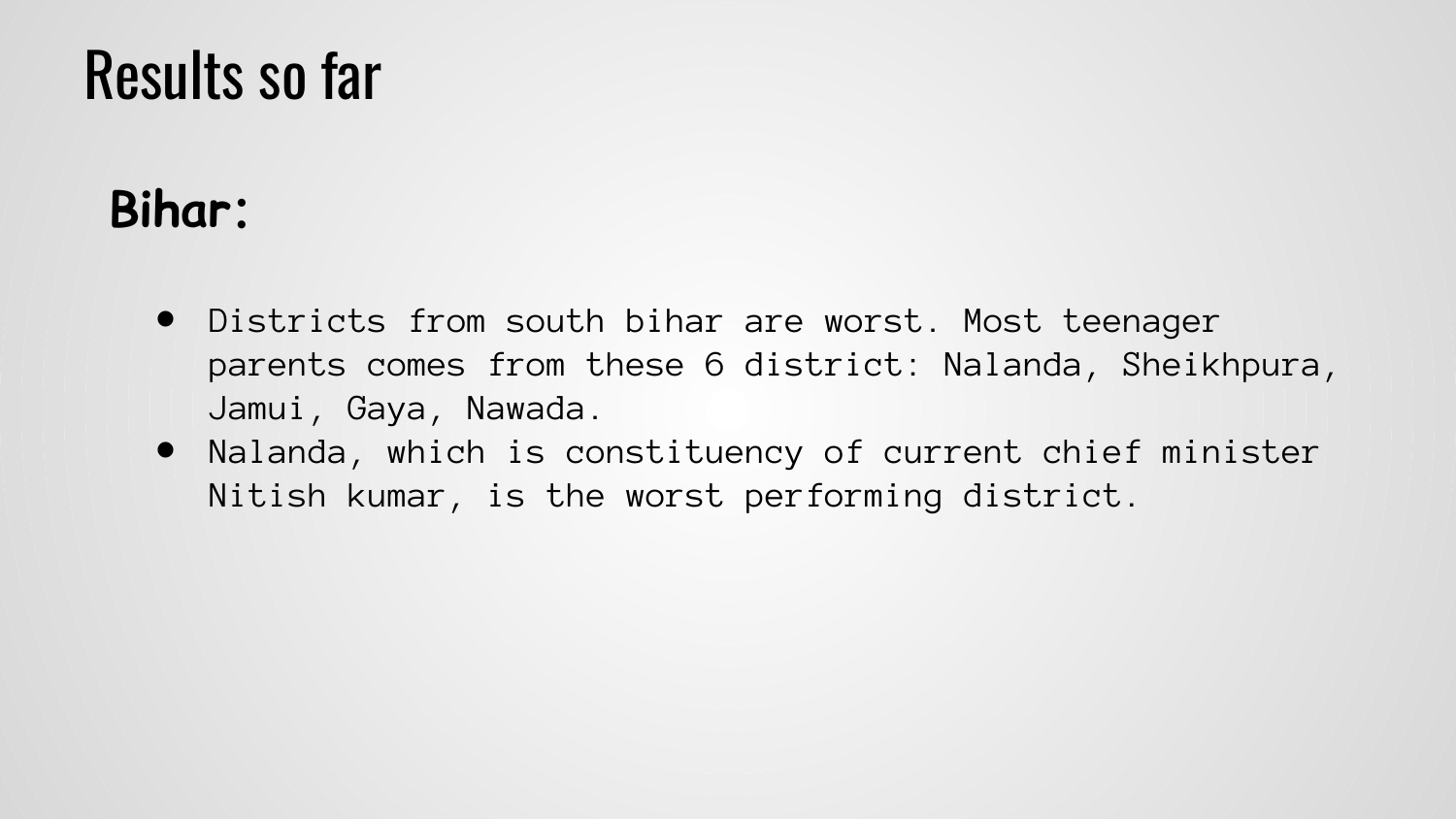

# Results so far
Bihar:
Districts from south bihar are worst. Most teenager parents comes from these 6 district: Nalanda, Sheikhpura, Jamui, Gaya, Nawada.
Nalanda, which is constituency of current chief minister Nitish kumar, is the worst performing district.